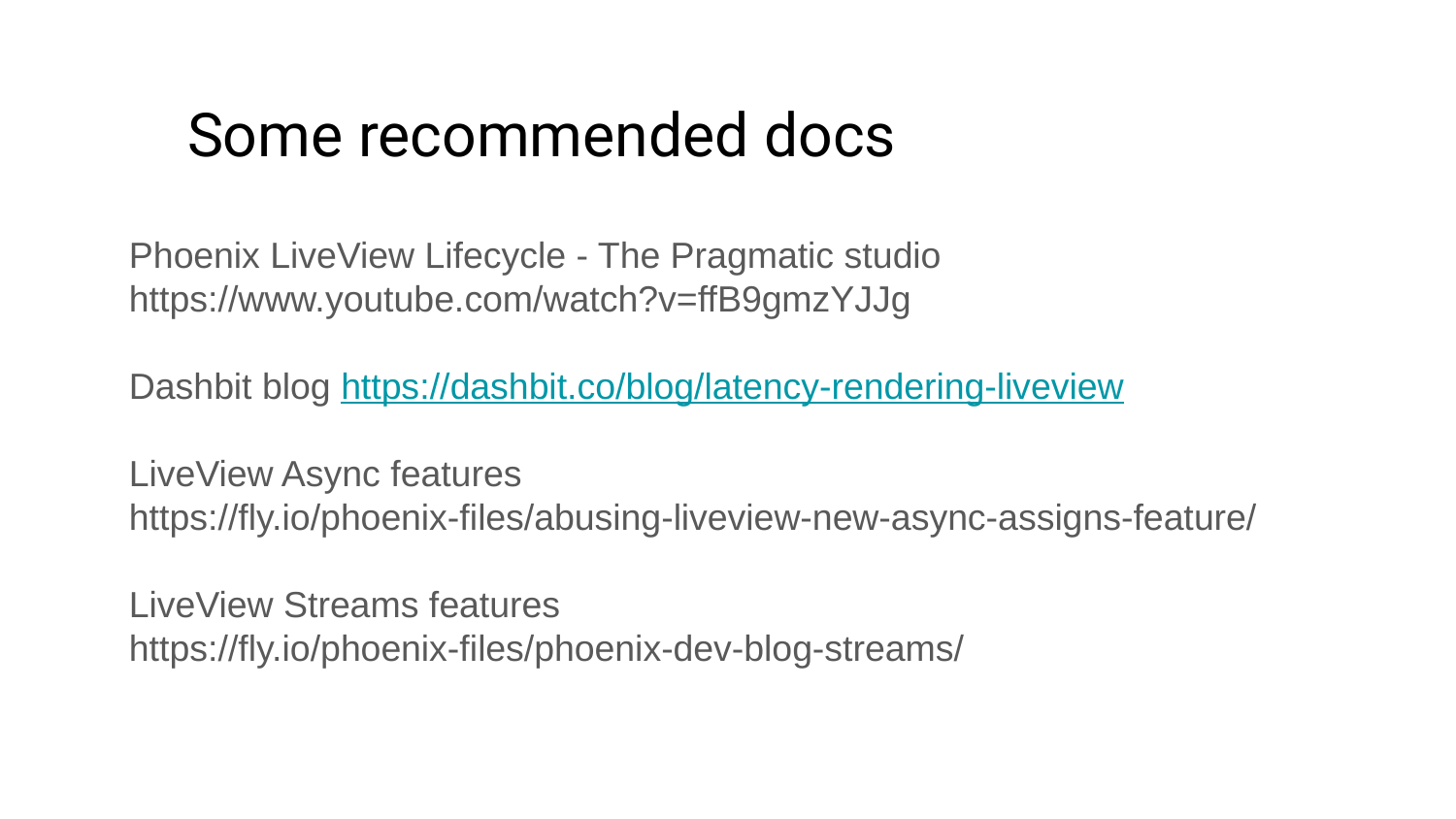

Some recommended docs
Phoenix LiveView Lifecycle - The Pragmatic studio https://www.youtube.com/watch?v=ffB9gmzYJJg

Dashbit blog https://dashbit.co/blog/latency-rendering-liveview

LiveView Async features
https://fly.io/phoenix-files/abusing-liveview-new-async-assigns-feature/

LiveView Streams features
https://fly.io/phoenix-files/phoenix-dev-blog-streams/